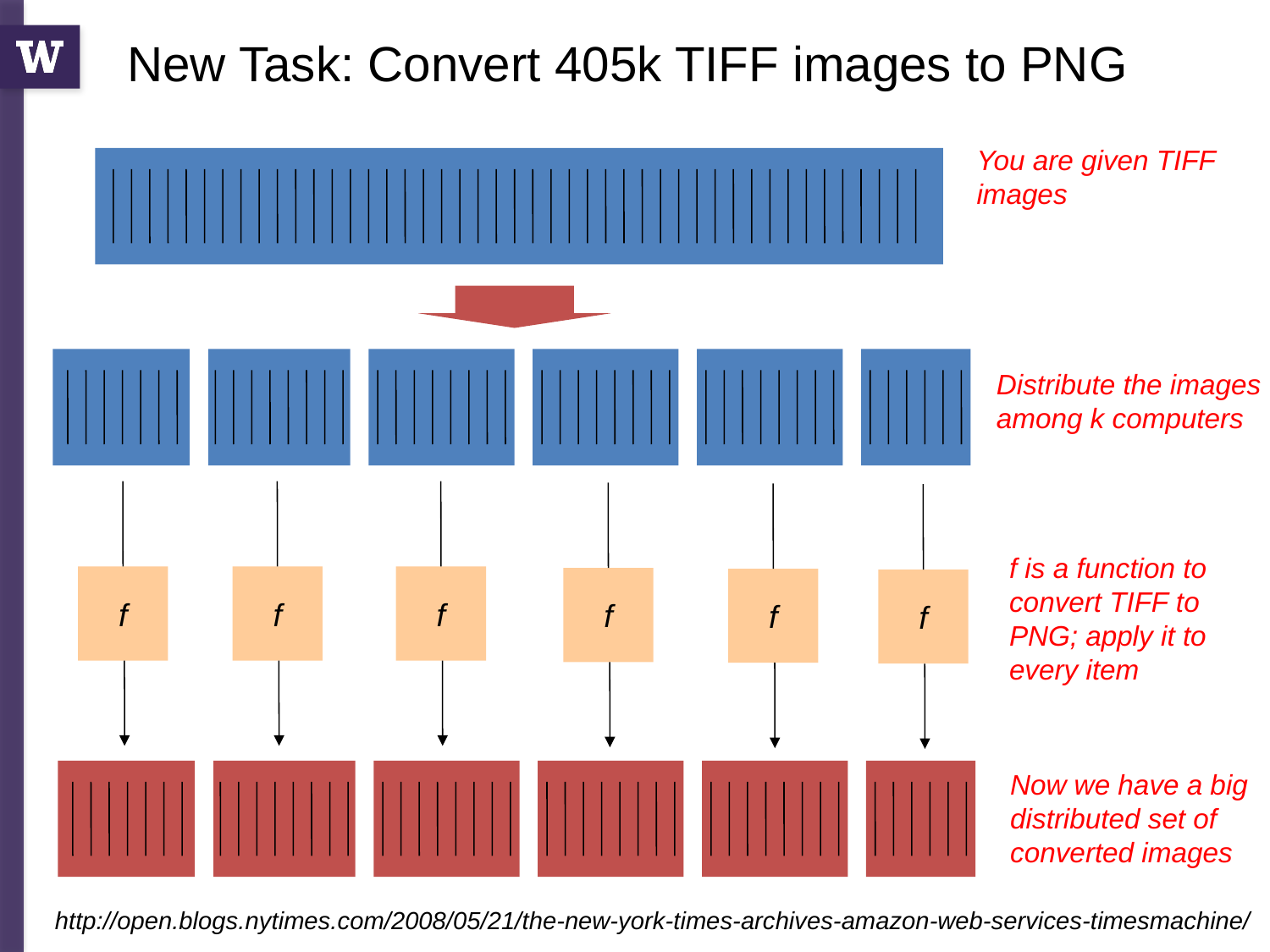

New Task: Convert 405k TIFF images to PNG
You are given TIFF images

Distribute the images among k computers
f
f
f
f
f
f
f is a function to convert TIFF to PNG; apply it to every item

Now we have a big distributed set of converted images
http://open.blogs.nytimes.com/2008/05/21/the-new-york-times-archives-amazon-web-services-timesmachine/